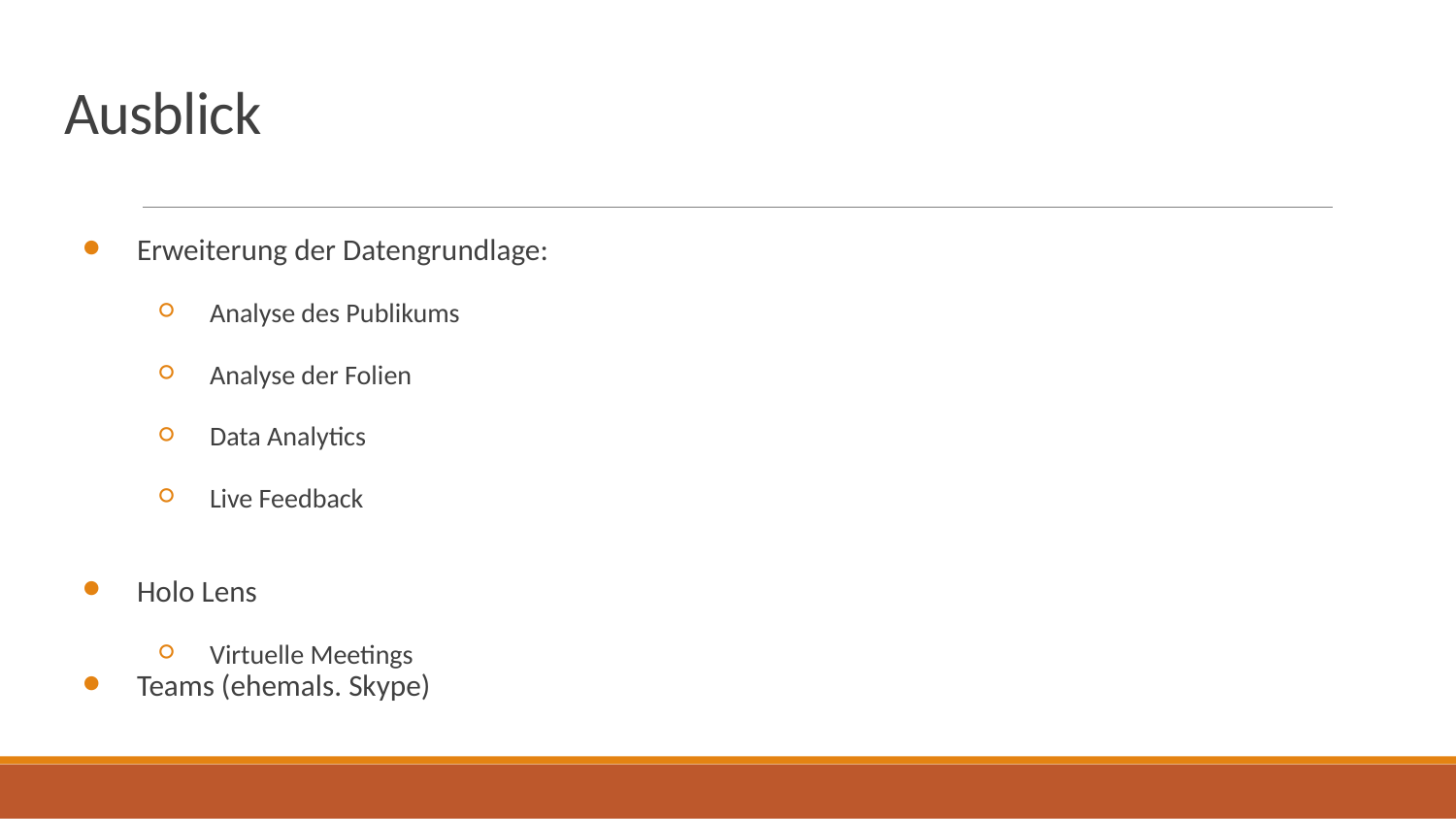

# Ausblick

Erweiterung der Datengrundlage:
Analyse des Publikums
Analyse der Folien
Data Analytics
Live Feedback

Holo Lens
Virtuelle Meetings
Teams (ehemals. Skype)